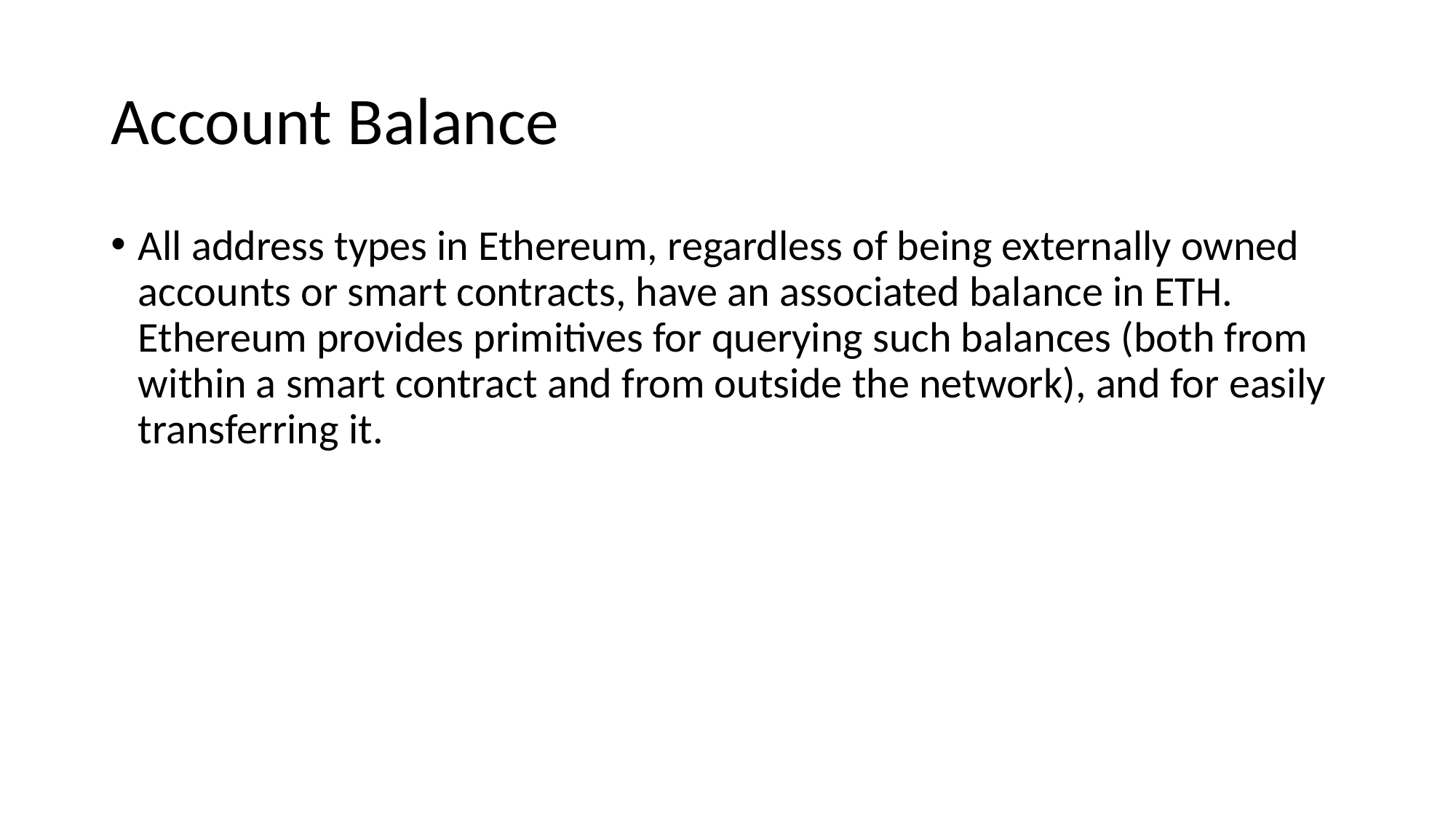

# Account Balance
All address types in Ethereum, regardless of being externally owned accounts or smart contracts, have an associated balance in ETH. Ethereum provides primitives for querying such balances (both from within a smart contract and from outside the network), and for easily transferring it.